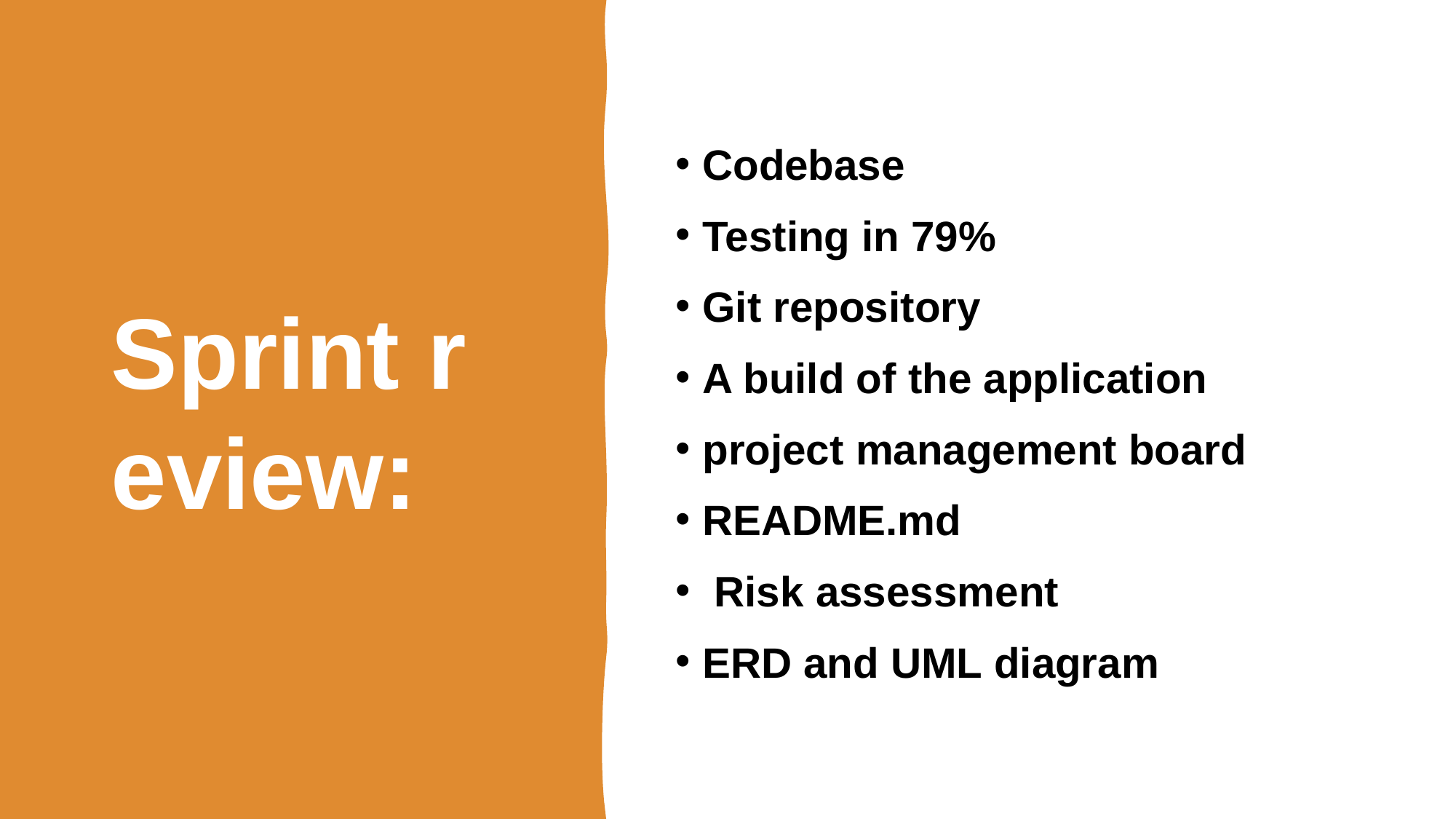

# Sprint review:
Codebase
Testing in 79%
Git repository
A build of the application
project management board
README.md
 Risk assessment
ERD and UML diagram